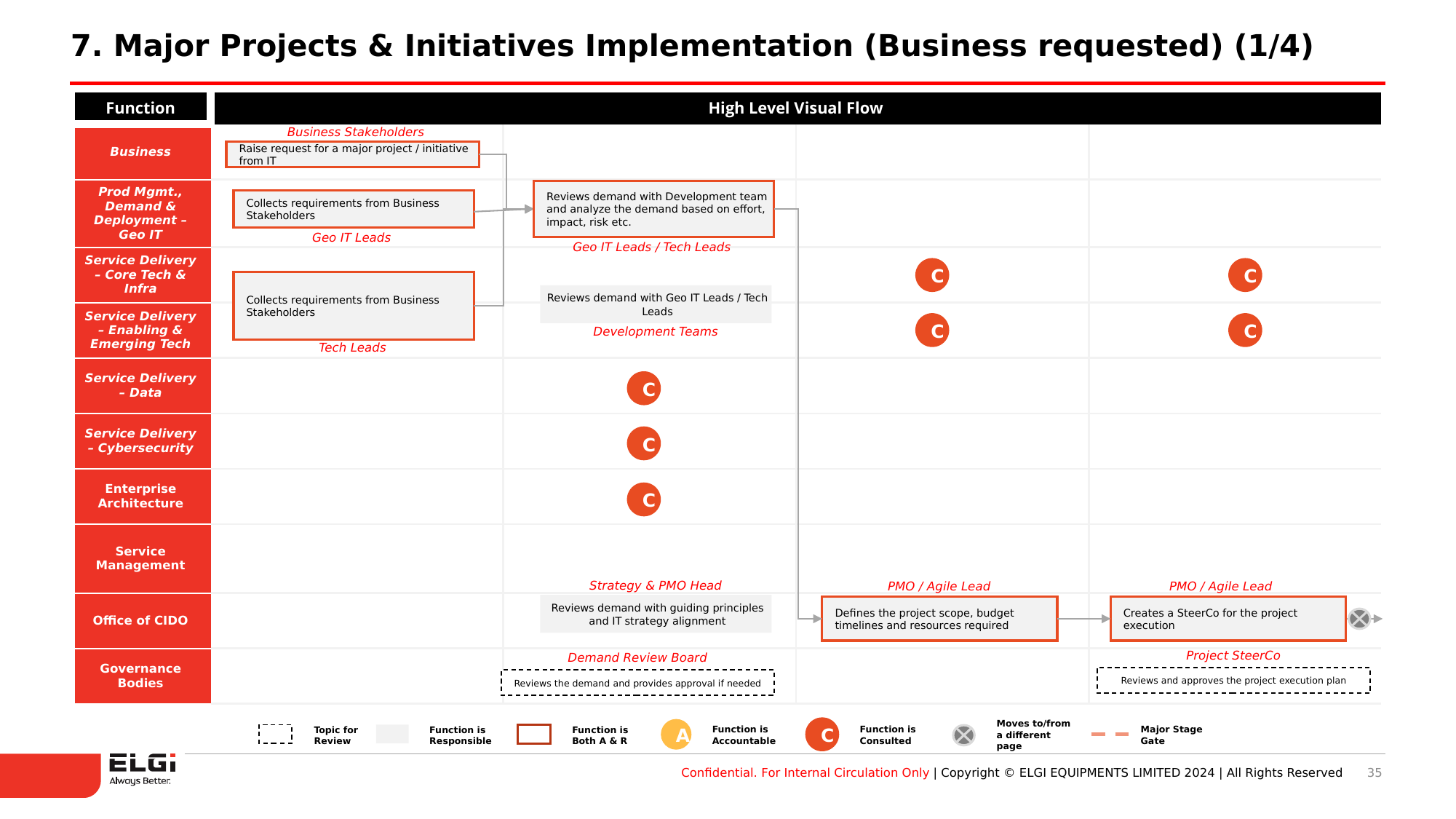

7. Major Projects & Initiatives Implementation (Business requested) (1/4)
| Function | High Level Visual Flow |  |  |  |
| --- | --- | --- | --- | --- |
| Business |  |  |  |  |
| Prod Mgmt., Demand & Deployment – Geo IT |  |  |  |  |
| Service Delivery – Core Tech & Infra |  |  |  |  |
| Service Delivery – Enabling & Emerging Tech |  |  |  |  |
| Service Delivery – Data |  |  |  |  |
| Service Delivery – Cybersecurity |  |  |  |  |
| Enterprise Architecture |  |  |  |  |
| Service Management |  |  |  |  |
| Office of CIDO |  |  |  |  |
| Governance Bodies |  |  |  |  |
Business Stakeholders
Raise request for a major project / initiative from IT
Reviews demand with Development team and analyze the demand based on effort, impact, risk etc.
Collects requirements from Business Stakeholders
Geo IT Leads
Geo IT Leads / Tech Leads
C
C
Collects requirements from Business Stakeholders
Reviews demand with Geo IT Leads / Tech Leads
C
C
Development Teams
Tech Leads
C
C
C
Strategy & PMO Head
PMO / Agile Lead
PMO / Agile Lead
Reviews demand with guiding principles and IT strategy alignment
Defines the project scope, budget timelines and resources required
Creates a SteerCo for the project execution

Project SteerCo
Demand Review Board
Reviews and approves the project execution plan
Reviews the demand and provides approval if needed
Function is Accountable
Function is Consulted
Moves to/from a different page
Major Stage Gate
Topic for
Review
Function is Responsible
Function is Both A & R
C
A